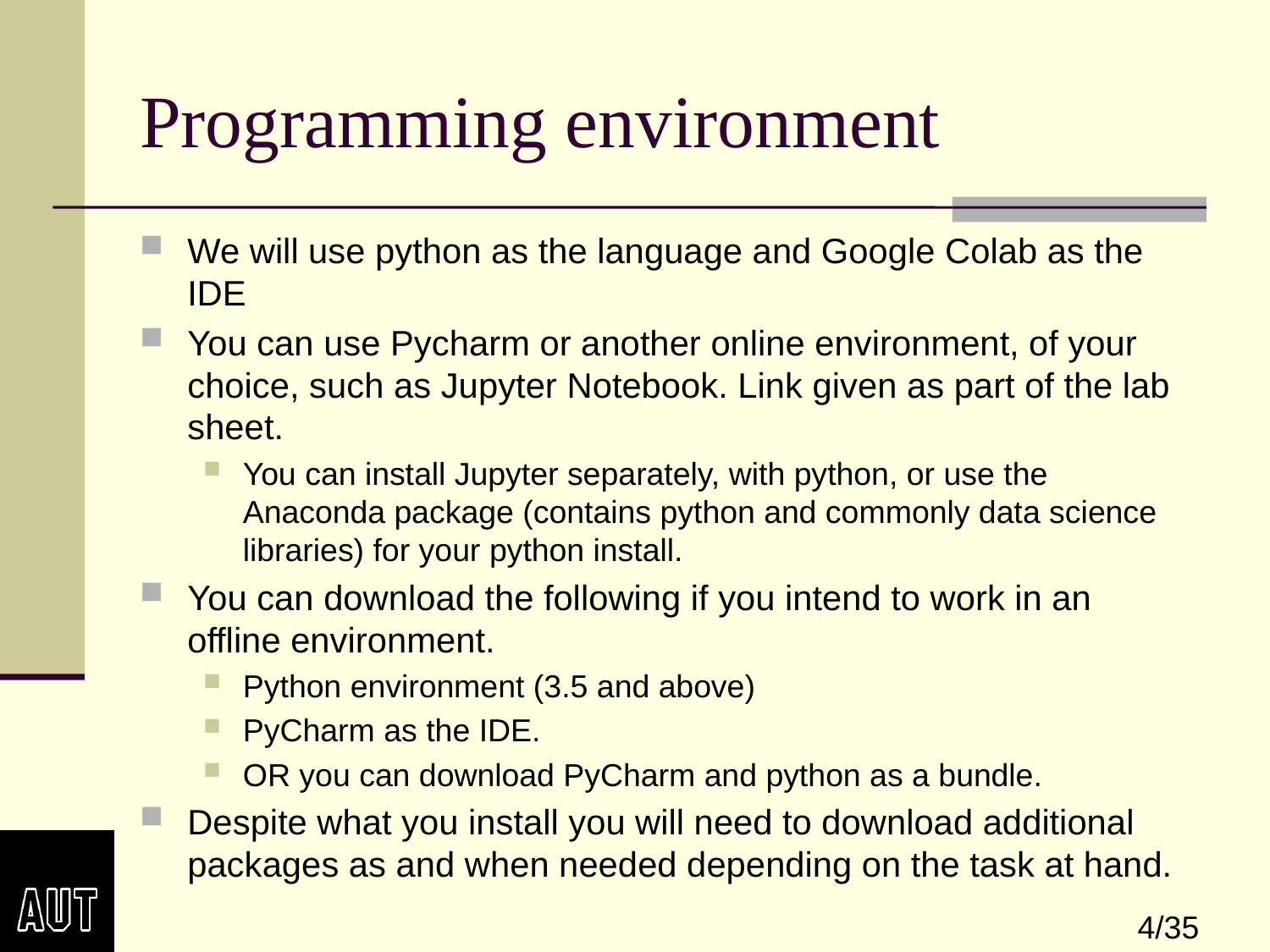

# Programming environment
We will use python as the language and Google Colab as the IDE
You can use Pycharm or another online environment, of your choice, such as Jupyter Notebook. Link given as part of the lab sheet.
You can install Jupyter separately, with python, or use the Anaconda package (contains python and commonly data science libraries) for your python install.
You can download the following if you intend to work in an offline environment.
Python environment (3.5 and above)
PyCharm as the IDE.
OR you can download PyCharm and python as a bundle.
Despite what you install you will need to download additional packages as and when needed depending on the task at hand.